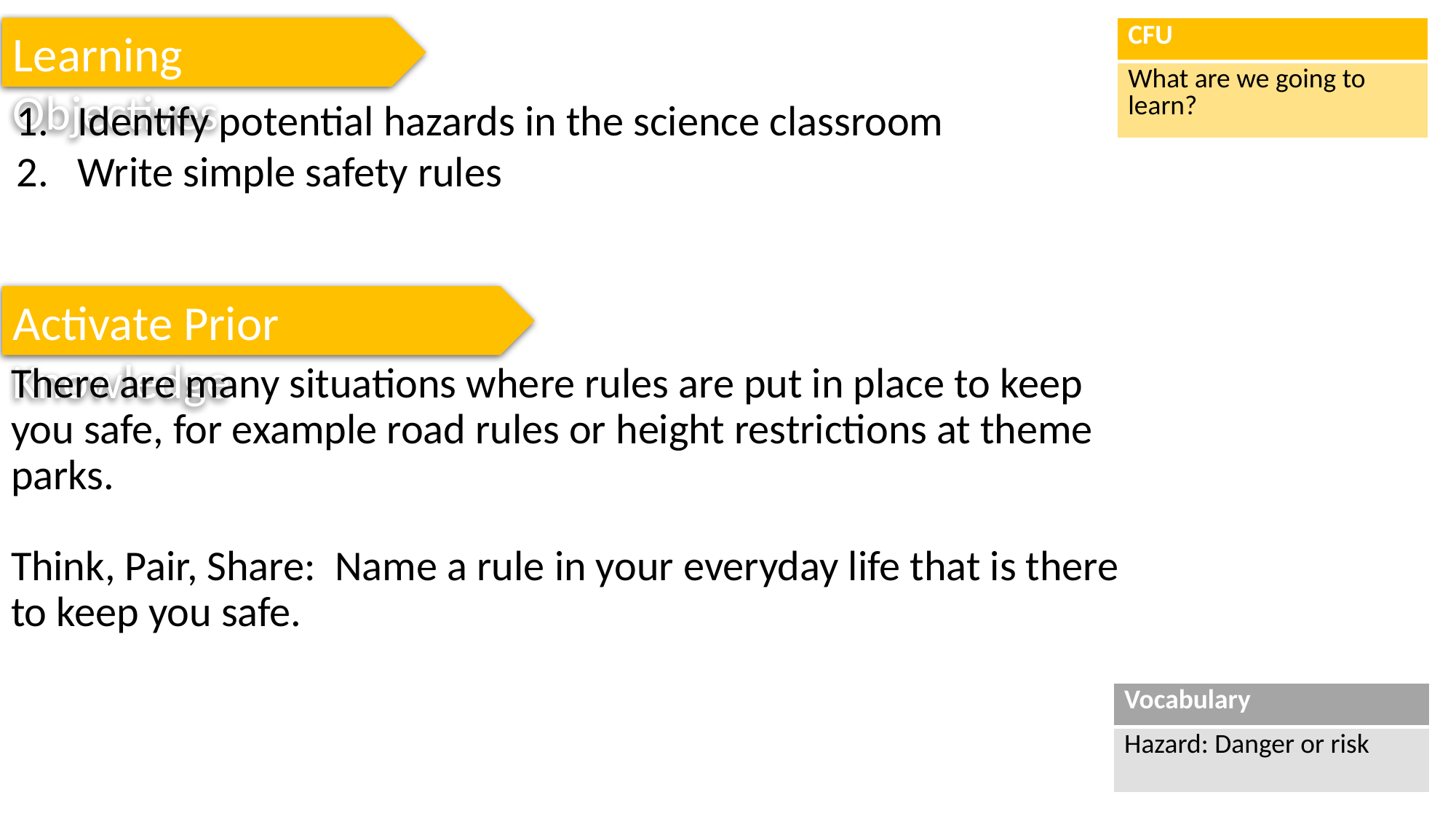

Learning Objectives
| CFU |
| --- |
| What are we going to learn? |
Identify potential hazards in the science classroom
Write simple safety rules
Activate Prior Knowledge
There are many situations where rules are put in place to keep you safe, for example road rules or height restrictions at theme parks.

Think, Pair, Share:  Name a rule in your everyday life that is there to keep you safe.
| Vocabulary |
| --- |
| Hazard: Danger or risk |